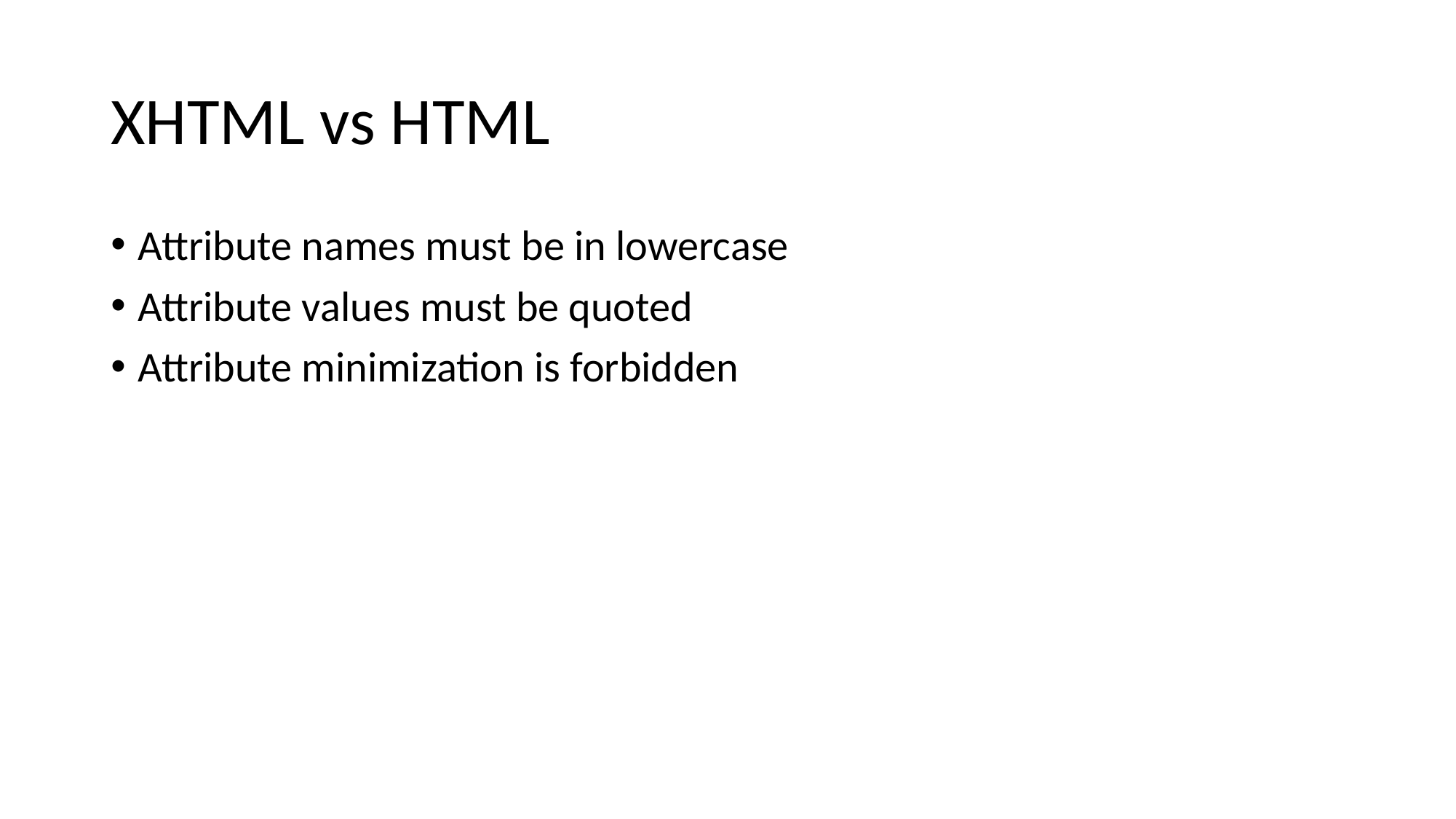

# XHTML vs HTML
Attribute names must be in lowercase
Attribute values must be quoted
Attribute minimization is forbidden